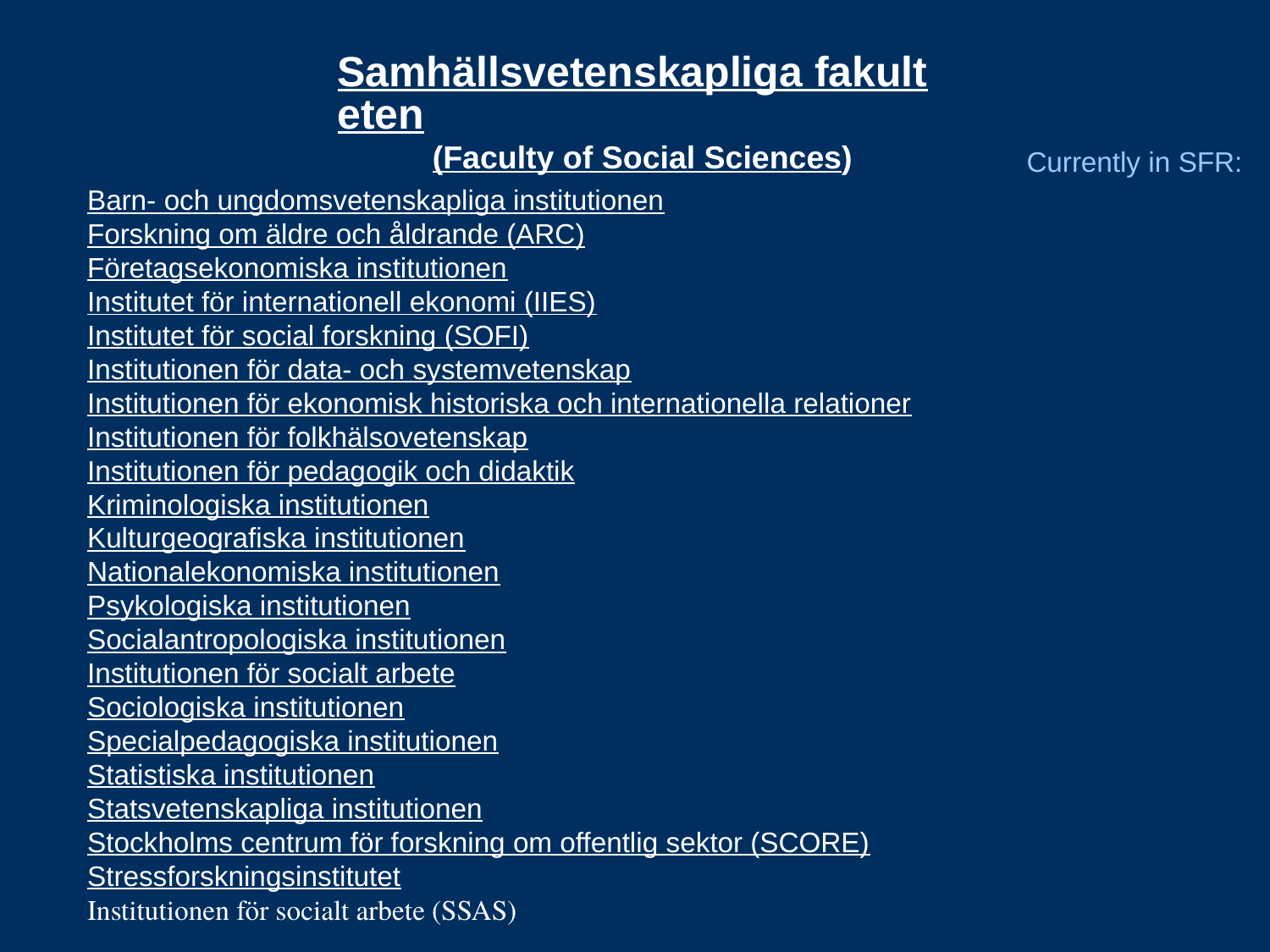

Samhällsvetenskapliga fakulteten
(Faculty of Social Sciences)
Currently in SFR:

Barn- och ungdomsvetenskapliga institutionen
Forskning om äldre och åldrande (ARC)
Företagsekonomiska institutionen
Institutet för internationell ekonomi (IIES)
Institutet för social forskning (SOFI)
Institutionen för data- och systemvetenskap
Institutionen för ekonomisk historiska och internationella relationer
Institutionen för folkhälsovetenskap
Institutionen för pedagogik och didaktik
Kriminologiska institutionen
Kulturgeografiska institutionen
Nationalekonomiska institutionen
Psykologiska institutionen
Socialantropologiska institutionen
Institutionen för socialt arbete
Sociologiska institutionen
Specialpedagogiska institutionen
Statistiska institutionen
Statsvetenskapliga institutionen
Stockholms centrum för forskning om offentlig sektor (SCORE)
Stressforskningsinstitutet
Institutionen för socialt arbete (SSAS)